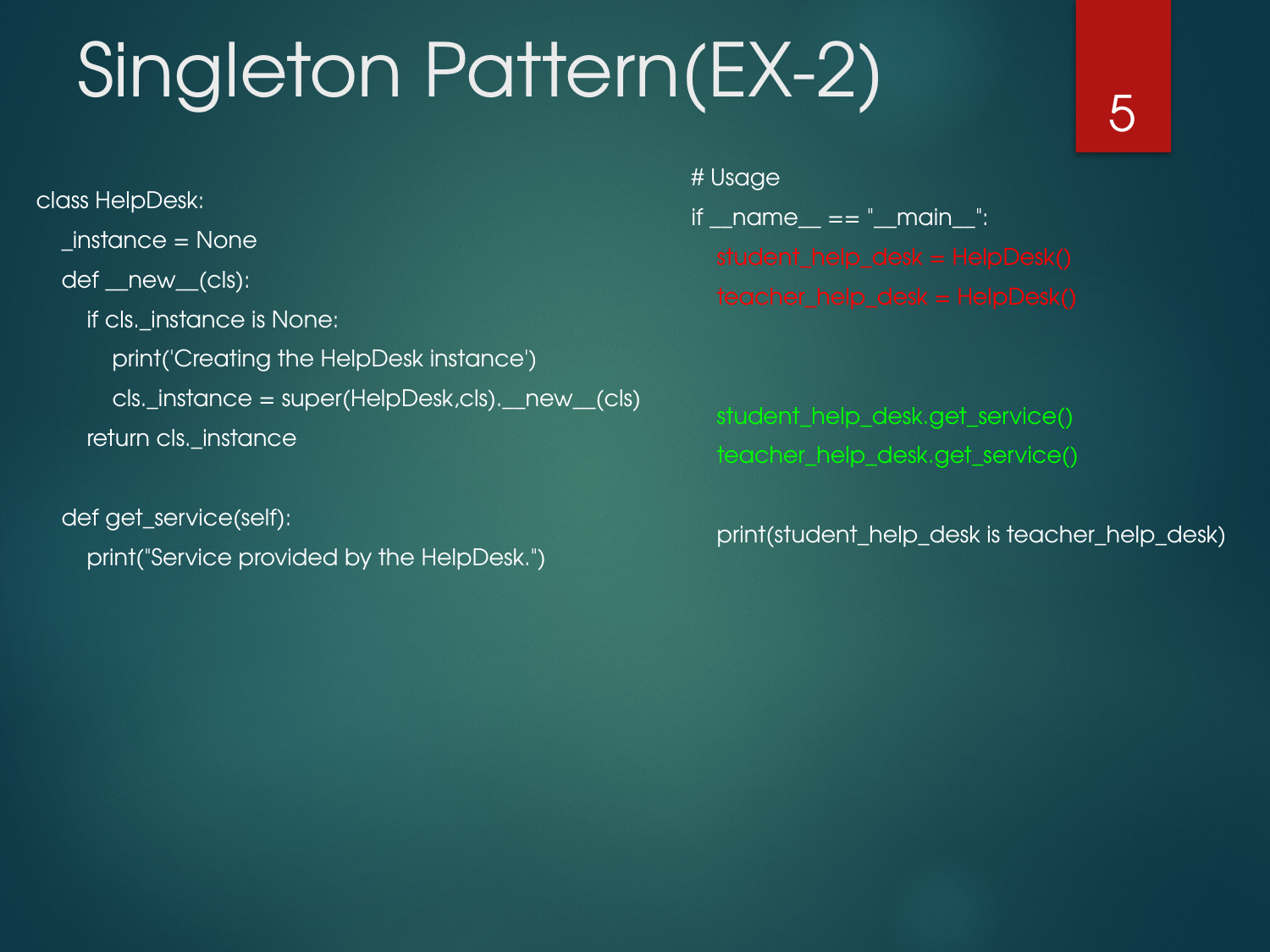

# Singleton Pattern(EX-2)

5
# Usage
if __name__ == "__main__":
    student_help_desk = HelpDesk()
    teacher_help_desk = HelpDesk()

    student_help_desk.get_service()
    teacher_help_desk.get_service()

    print(student_help_desk is teacher_help_desk)

class HelpDesk:
    _instance = None
    def __new__(cls):
        if cls._instance is None:
            print('Creating the HelpDesk instance')
            cls._instance = super(HelpDesk,cls).__new__(cls)
        return cls._instance

    def get_service(self):
        print("Service provided by the HelpDesk.")